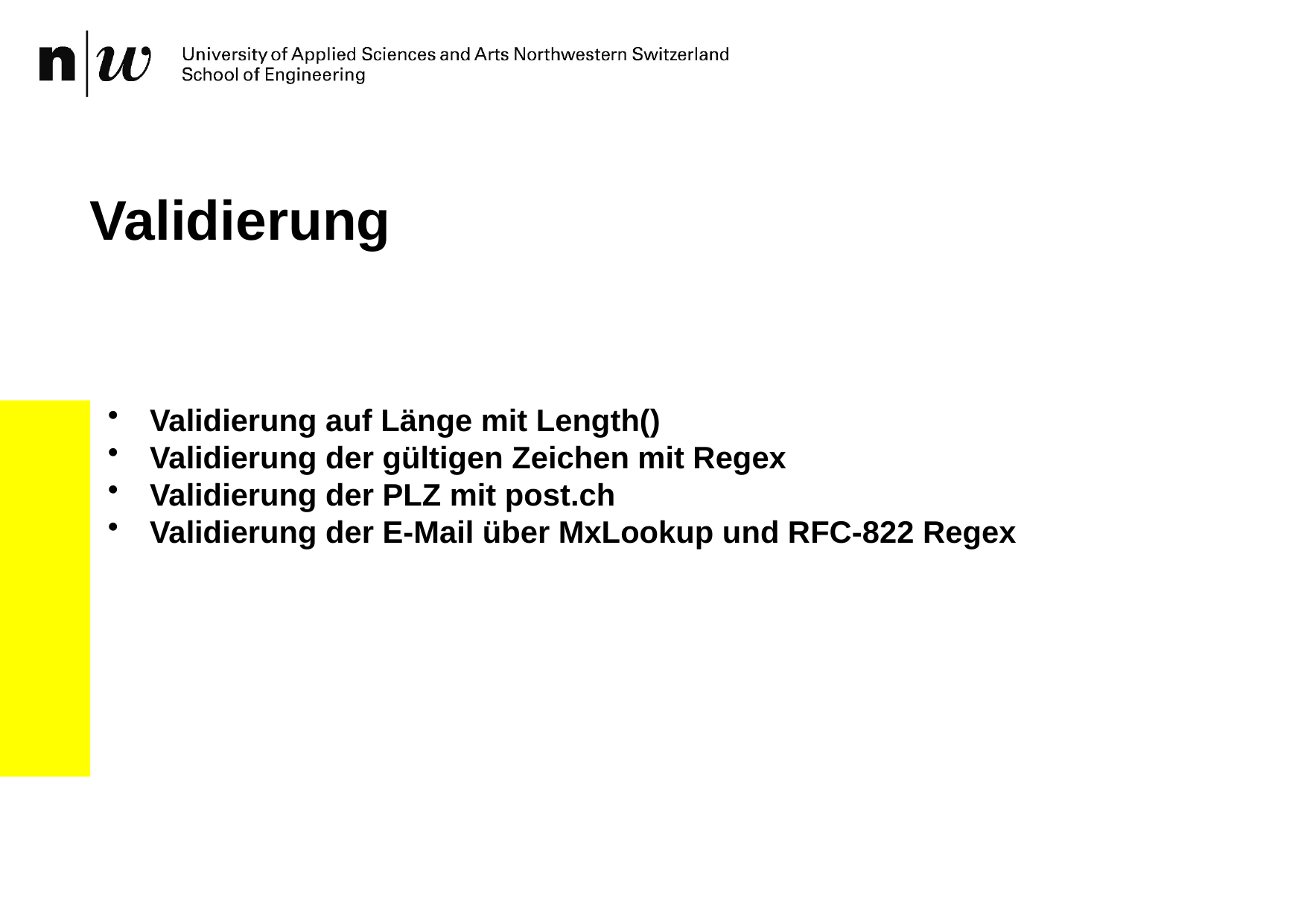

# Validierung

Validierung auf Länge mit Length()
Validierung der gültigen Zeichen mit Regex
Validierung der PLZ mit post.ch
Validierung der E-Mail über MxLookup und RFC-822 Regex